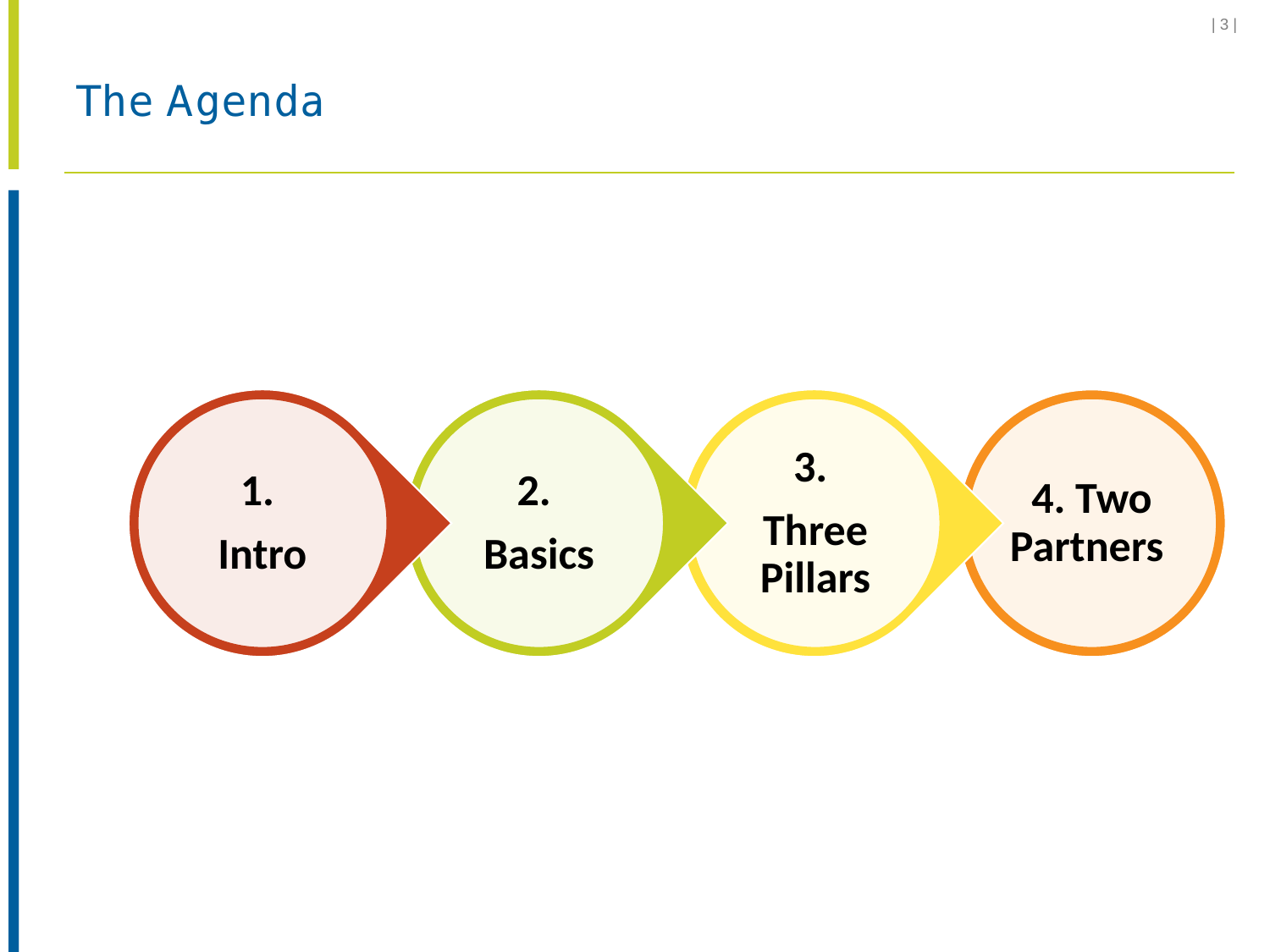

| 3 |
# The Agenda
4. Two Partners
3.
Three Pillars
2.
Basics
1.
Intro